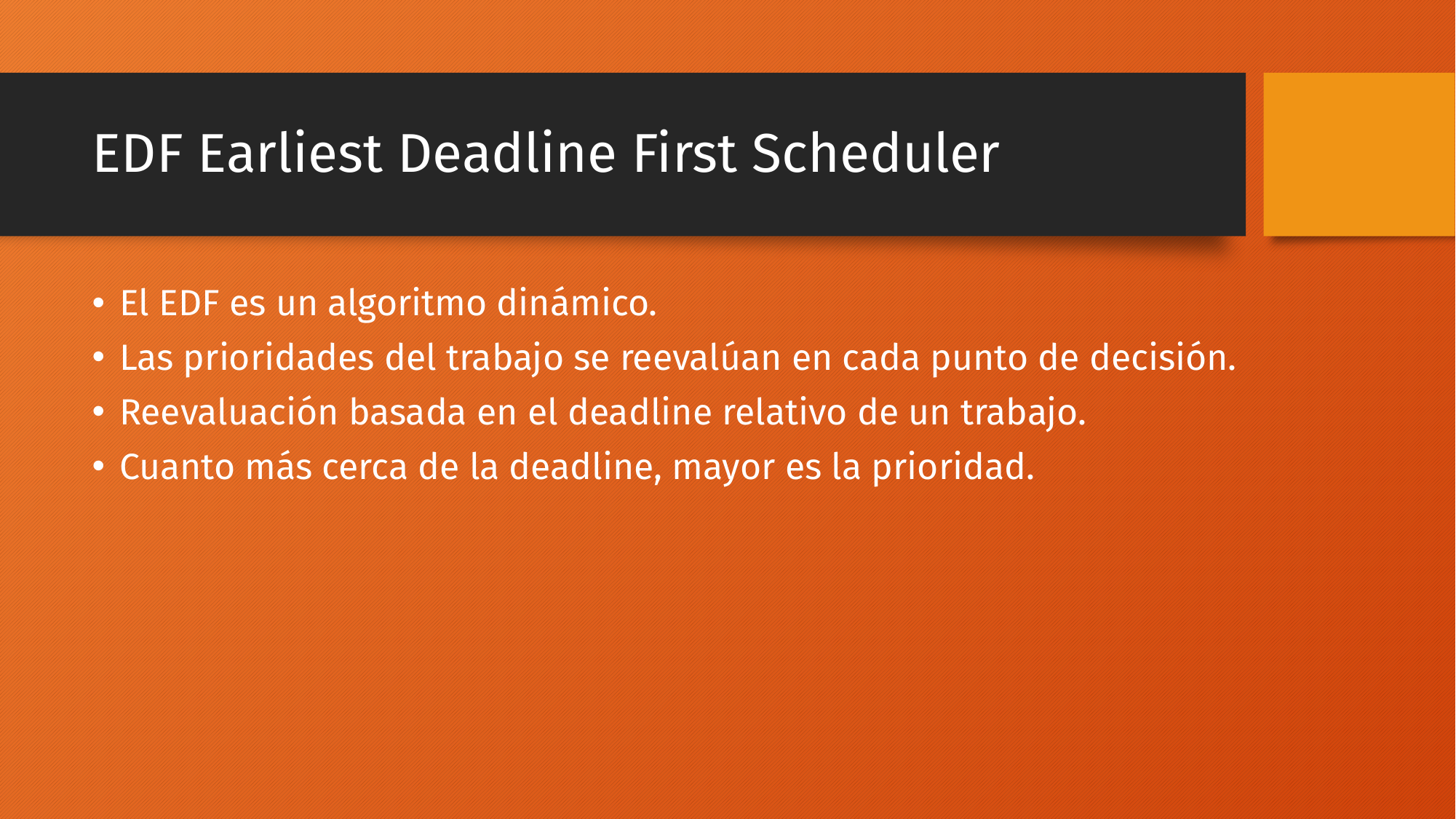

# EDF Earliest Deadline First Scheduler
El EDF es un algoritmo dinámico.
Las prioridades del trabajo se reevalúan en cada punto de decisión.
Reevaluación basada en el deadline relativo de un trabajo.
Cuanto más cerca de la deadline, mayor es la prioridad.